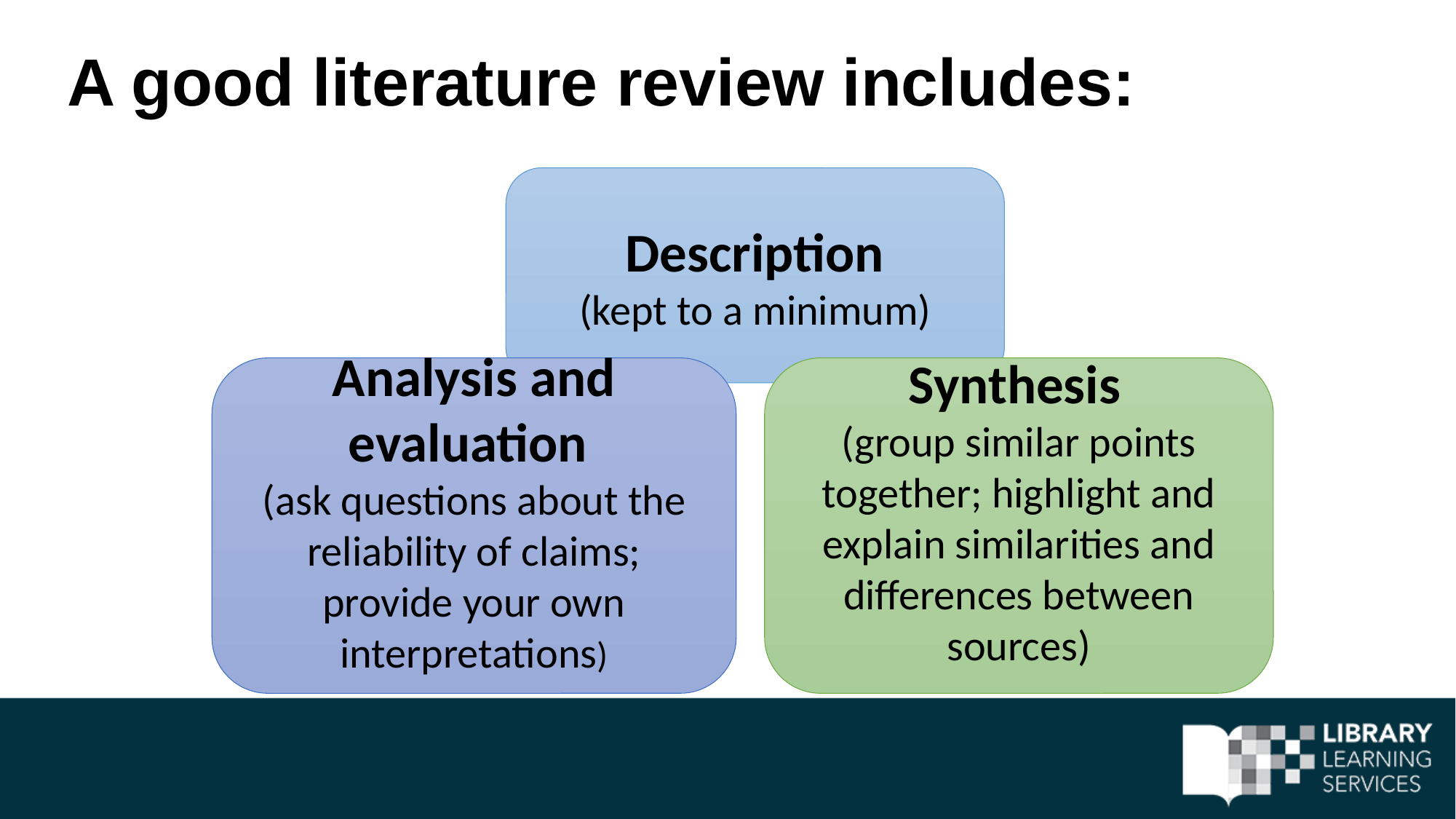

# A good literature review includes:
Description
(kept to a minimum)

Analysis and evaluation
(ask questions about the reliability of claims; provide your own interpretations)

Synthesis
(group similar points together; highlight and explain similarities and differences between sources)